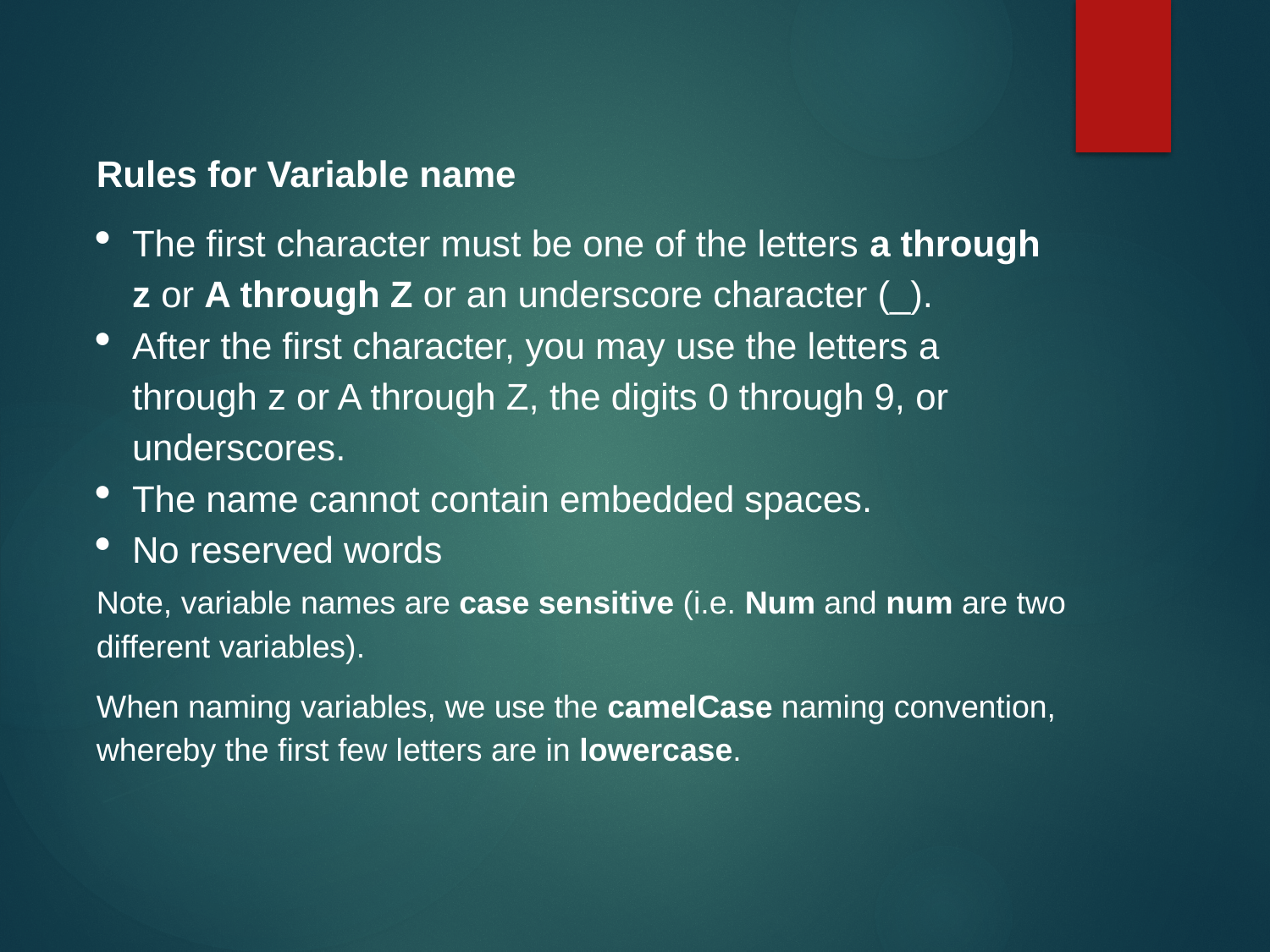

Rules for Variable name

The first character must be one of the letters a through z or A through Z or an underscore character (_).
After the first character, you may use the letters a through z or A through Z, the digits 0 through 9, or underscores.
The name cannot contain embedded spaces.
No reserved words

Note, variable names are case sensitive (i.e. Num and num are two different variables).

When naming variables, we use the camelCase naming convention, whereby the first few letters are in lowercase.